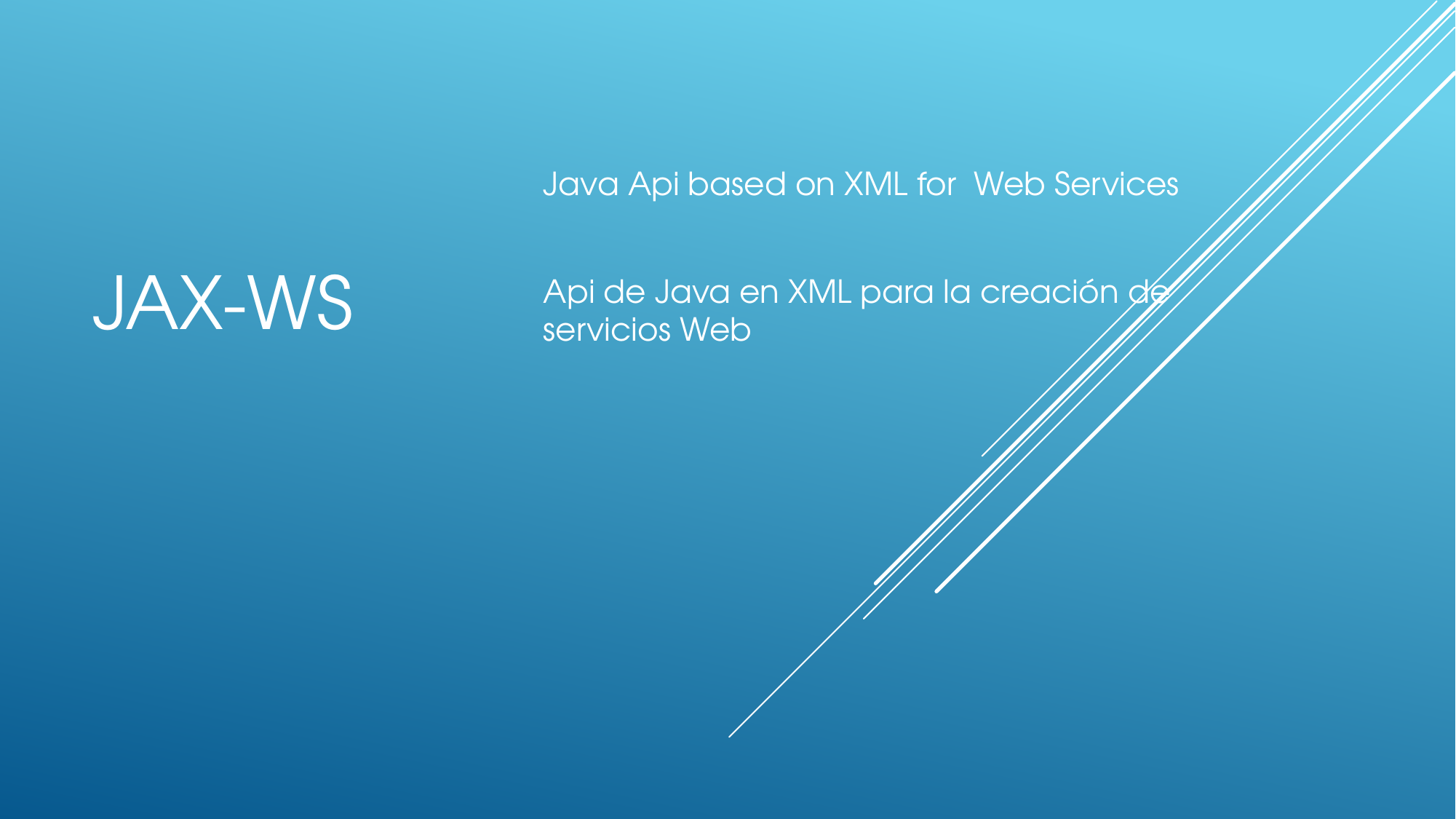

# Jax-ws
Java Api based on XML for  Web Services

Api de Java en XML para la creación de servicios Web